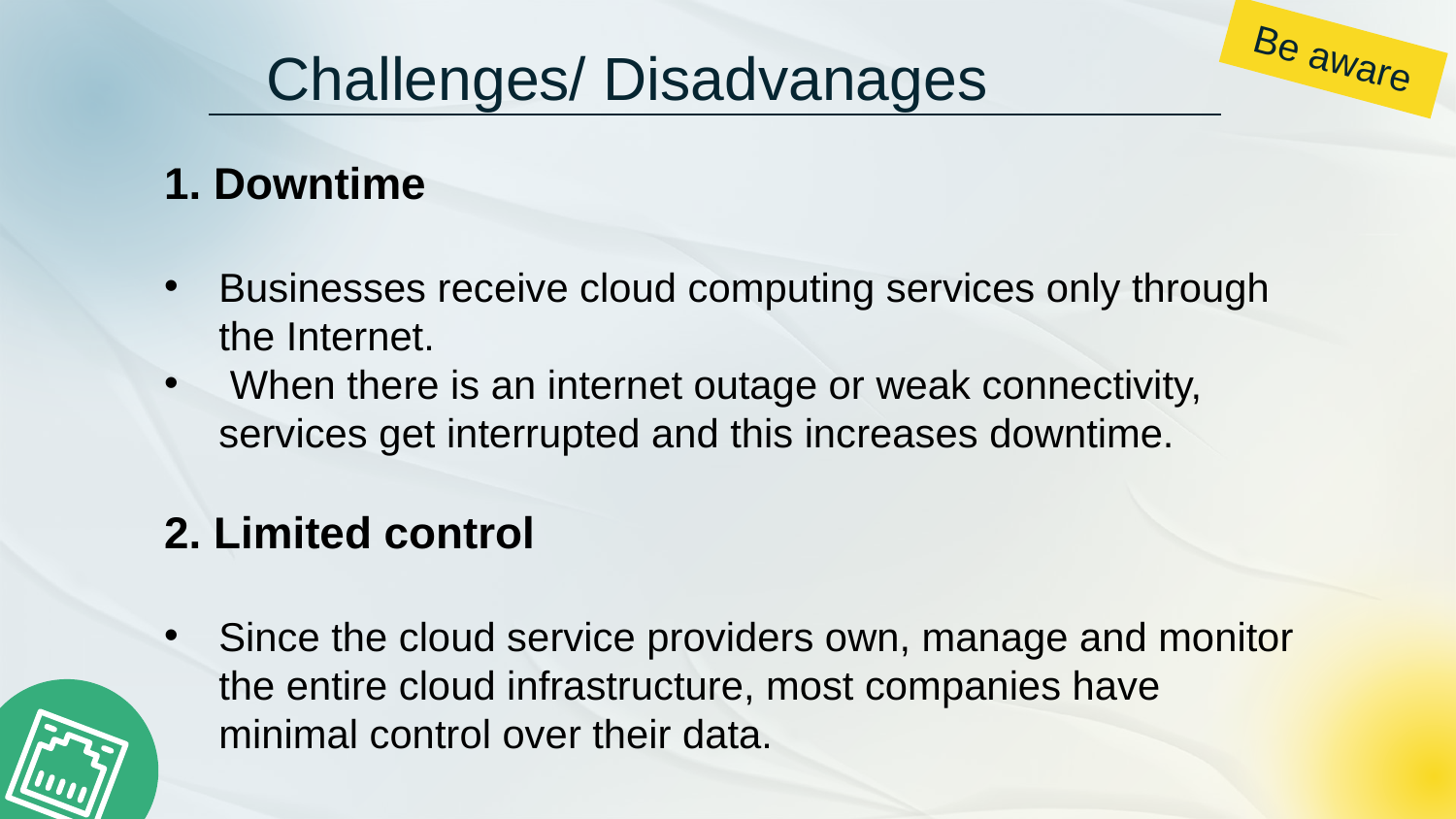

Be aware
# Challenges/ Disadvanages
1. Downtime

Businesses receive cloud computing services only through the Internet.
 When there is an internet outage or weak connectivity, services get interrupted and this increases downtime.

2. Limited control

Since the cloud service providers own, manage and monitor the entire cloud infrastructure, most companies have minimal control over their data.